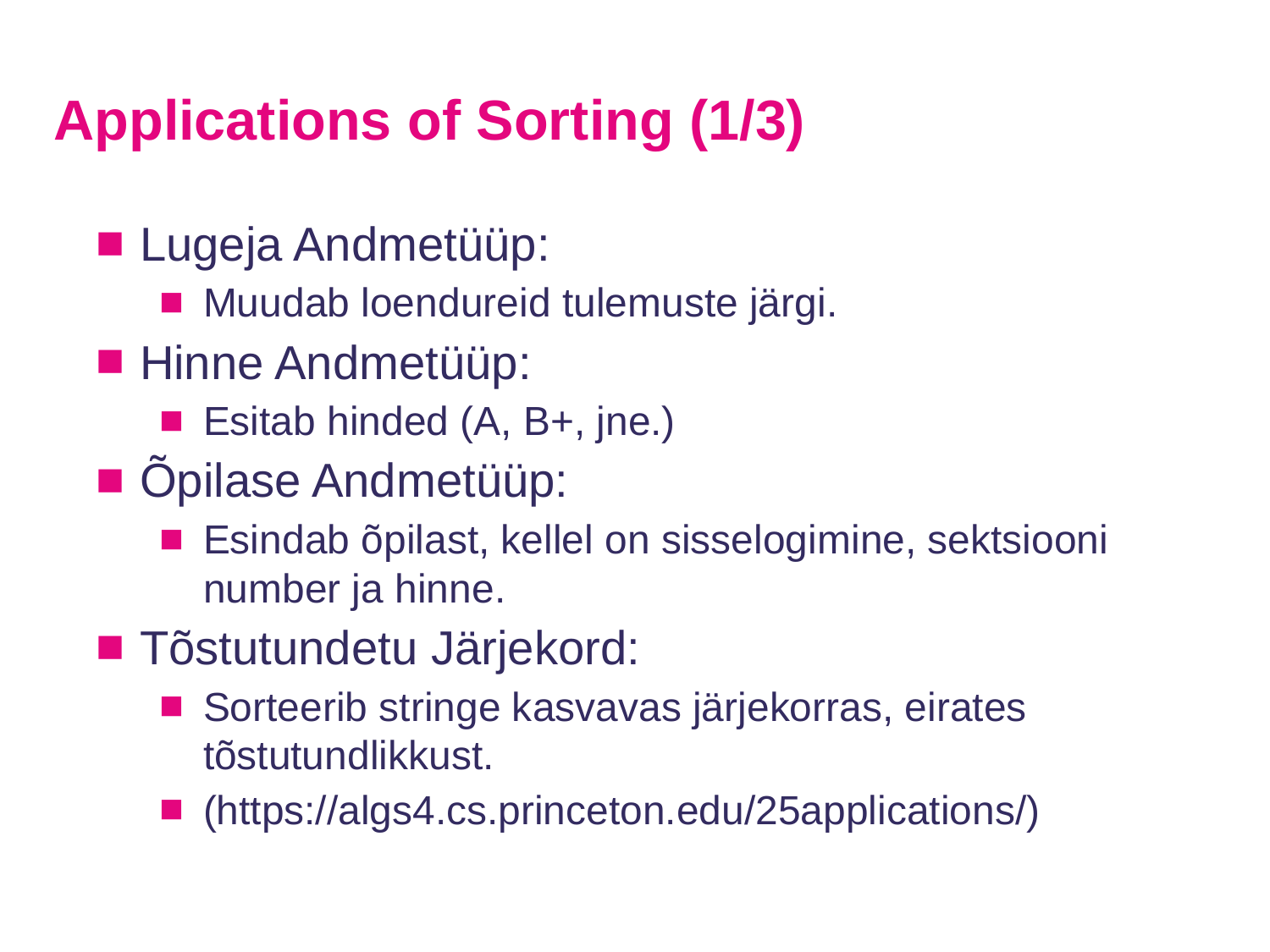

# Applications of Sorting (1/3)
Lugeja Andmetüüp:
Muudab loendureid tulemuste järgi.
Hinne Andmetüüp:
Esitab hinded (A, B+, jne.)
Õpilase Andmetüüp:
Esindab õpilast, kellel on sisselogimine, sektsiooni number ja hinne.
Tõstutundetu Järjekord:
Sorteerib stringe kasvavas järjekorras, eirates tõstutundlikkust.
(https://algs4.cs.princeton.edu/25applications/)